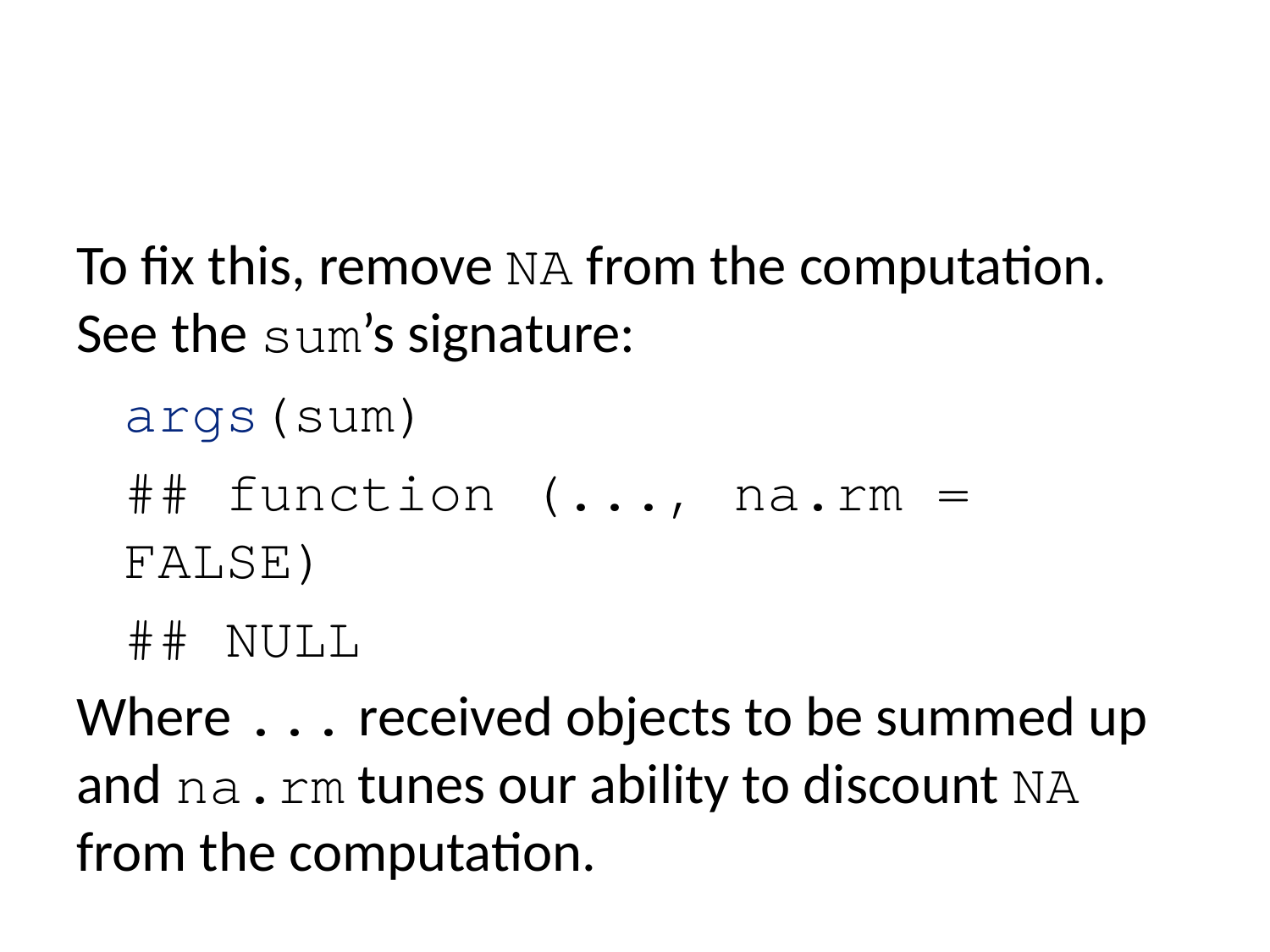

To fix this, remove NA from the computation. See the sum’s signature:
args(sum)
## function (..., na.rm = FALSE)
## NULL
Where ... received objects to be summed up and na.rm tunes our ability to discount NA from the computation.